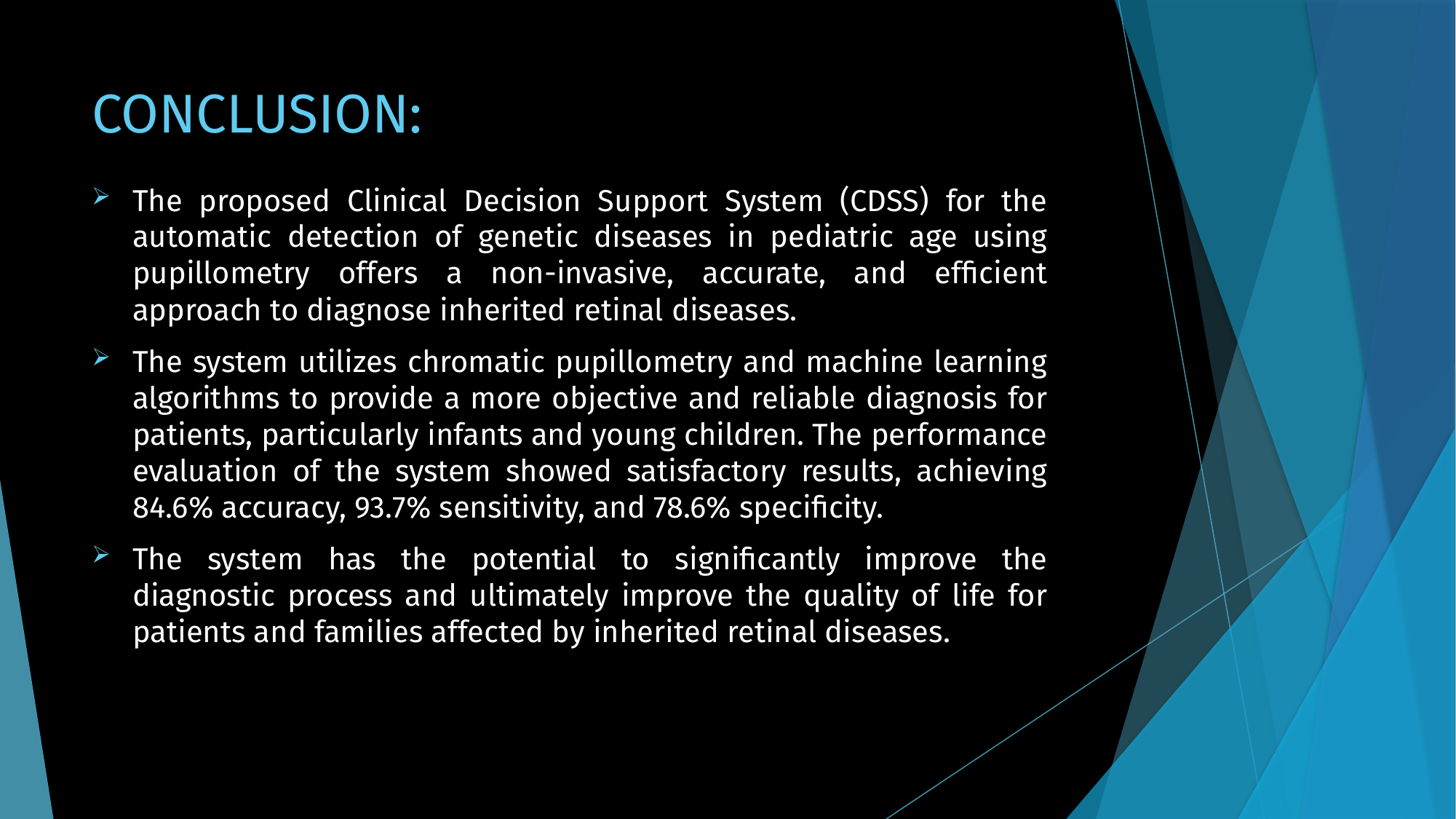

# CONCLUSION:
The proposed Clinical Decision Support System (CDSS) for the automatic detection of genetic diseases in pediatric age using pupillometry offers a non-invasive, accurate, and efficient approach to diagnose inherited retinal diseases.
The system utilizes chromatic pupillometry and machine learning algorithms to provide a more objective and reliable diagnosis for patients, particularly infants and young children. The performance evaluation of the system showed satisfactory results, achieving 84.6% accuracy, 93.7% sensitivity, and 78.6% specificity.
The system has the potential to significantly improve the diagnostic process and ultimately improve the quality of life for patients and families affected by inherited retinal diseases.